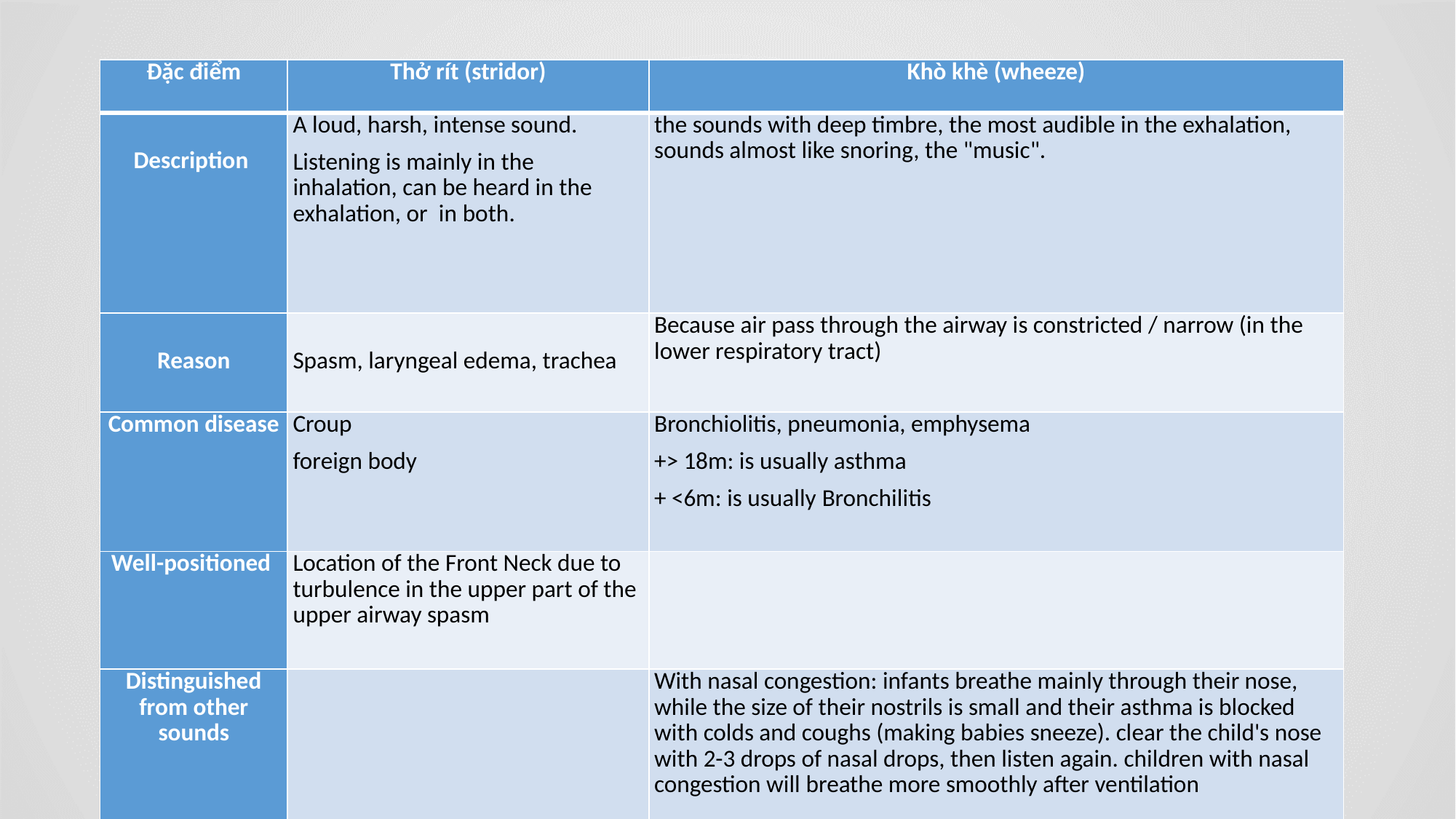

#
| Đặc điểm | Thở rít (stridor) | Khò khè (wheeze) |
| --- | --- | --- |
| Description | A loud, harsh, intense sound. Listening is mainly in the inhalation, can be heard in the exhalation, or in both. | the sounds with deep timbre, the most audible in the exhalation, sounds almost like snoring, the "music". |
| Reason | Spasm, laryngeal edema, trachea | Because air pass through the airway is constricted / narrow (in the lower respiratory tract) |
| Common disease | Croup foreign body | Bronchiolitis, pneumonia, emphysema +> 18m: is usually asthma + <6m: is usually Bronchilitis |
| Well-positioned | Location of the Front Neck due to turbulence in the upper part of the upper airway spasm |  |
| Distinguished from other sounds |  | With nasal congestion: infants breathe mainly through their nose, while the size of their nostrils is small and their asthma is blocked with colds and coughs (making babies sneeze). clear the child's nose with 2-3 drops of nasal drops, then listen again. children with nasal congestion will breathe more smoothly after ventilation |